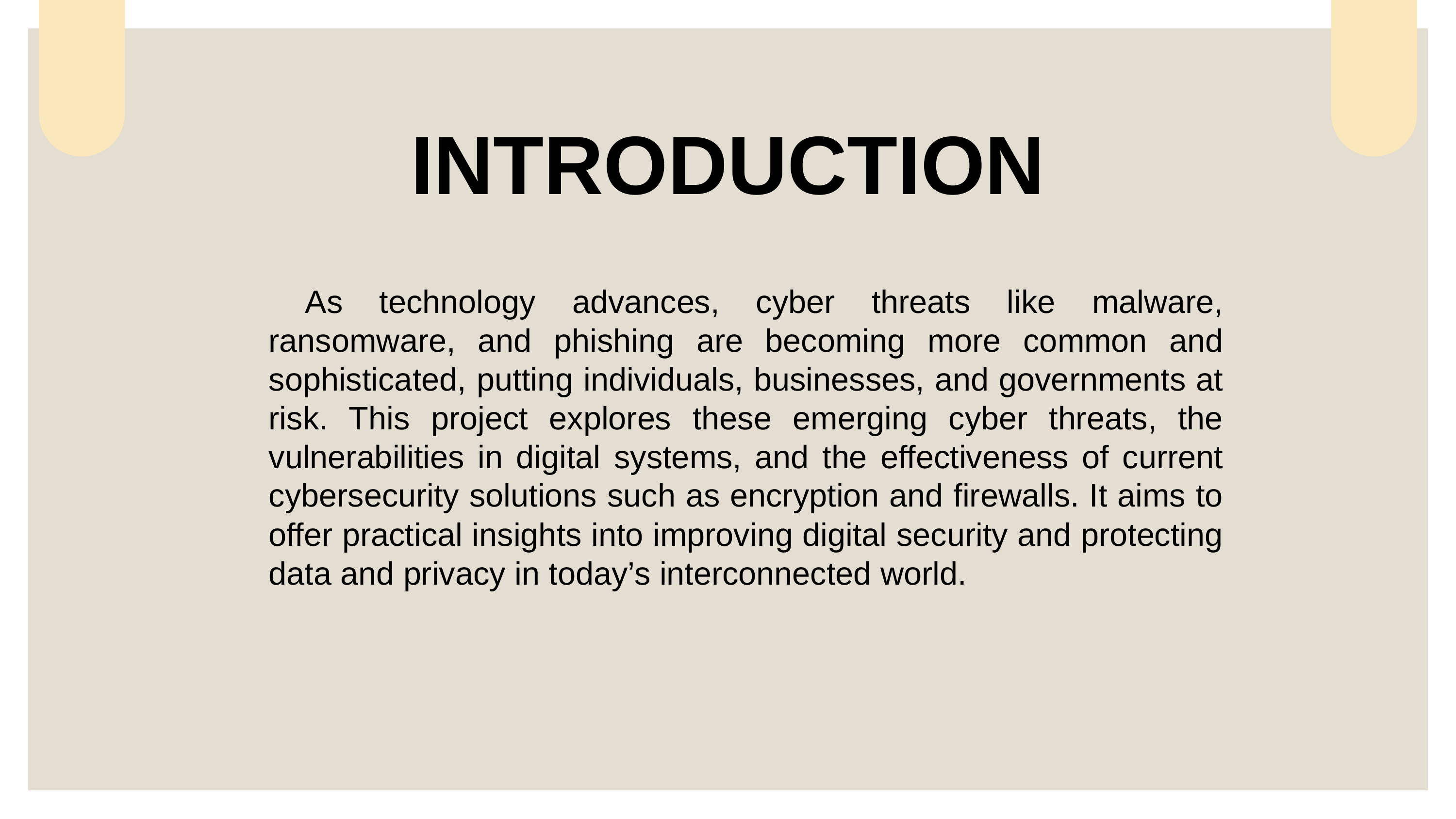

INTRODUCTION
As technology advances, cyber threats like malware, ransomware, and phishing are becoming more common and sophisticated, putting individuals, businesses, and governments at risk. This project explores these emerging cyber threats, the vulnerabilities in digital systems, and the effectiveness of current cybersecurity solutions such as encryption and firewalls. It aims to offer practical insights into improving digital security and protecting data and privacy in today’s interconnected world.